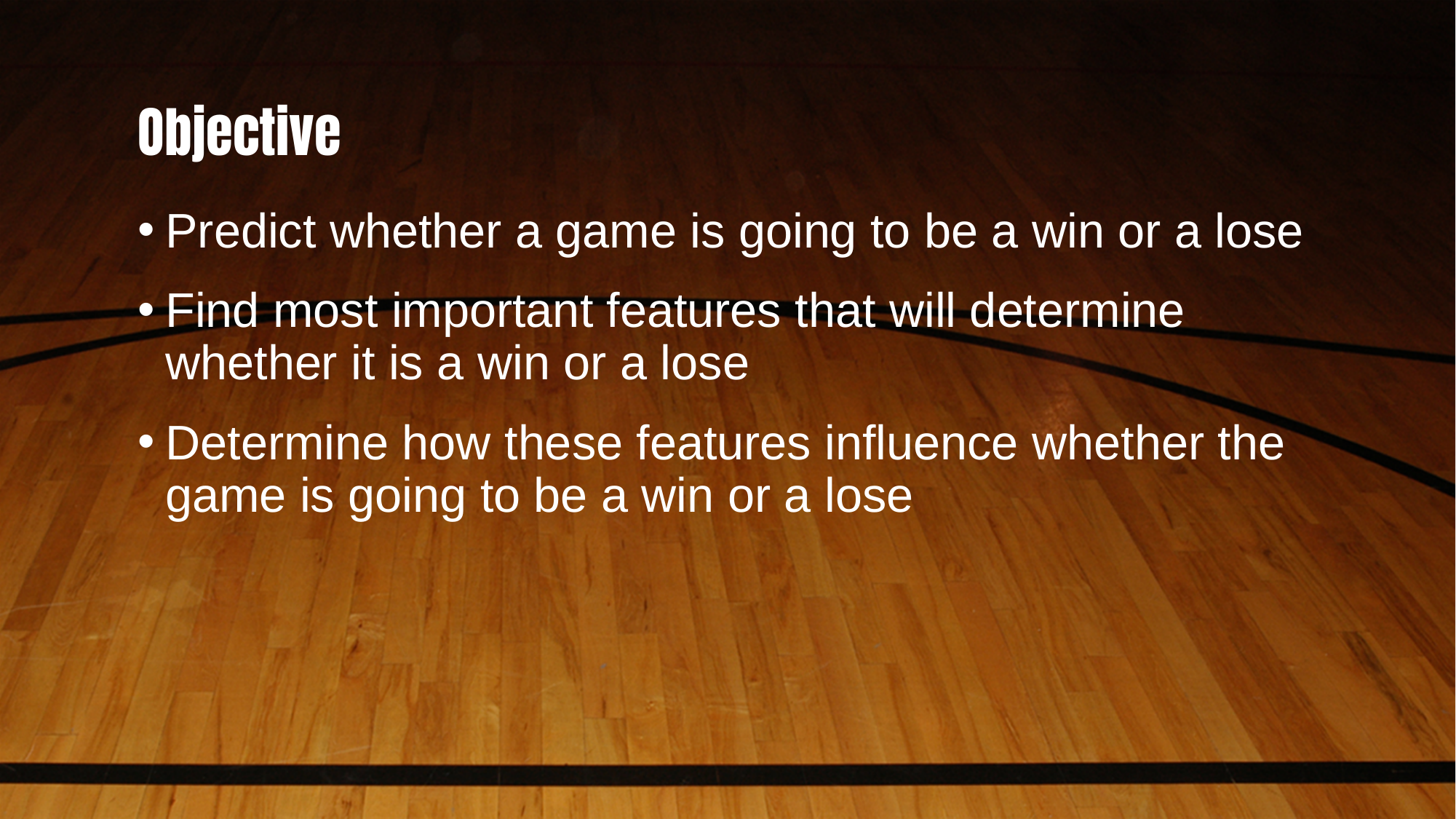

# Objective
Predict whether a game is going to be a win or a lose
Find most important features that will determine whether it is a win or a lose
Determine how these features influence whether the game is going to be a win or a lose